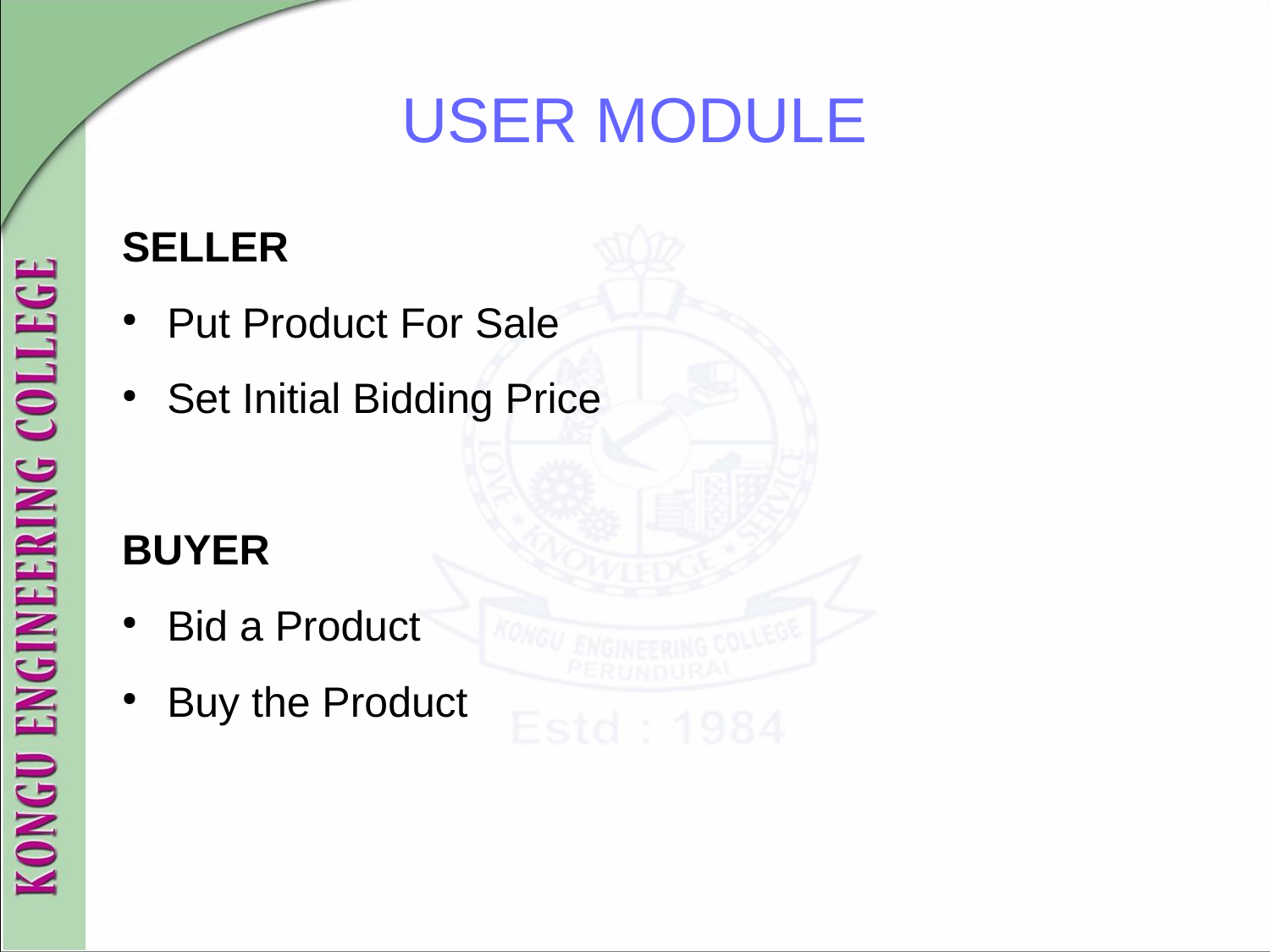

USER MODULE
SELLER
Put Product For Sale
Set Initial Bidding Price

BUYER
Bid a Product
Buy the Product